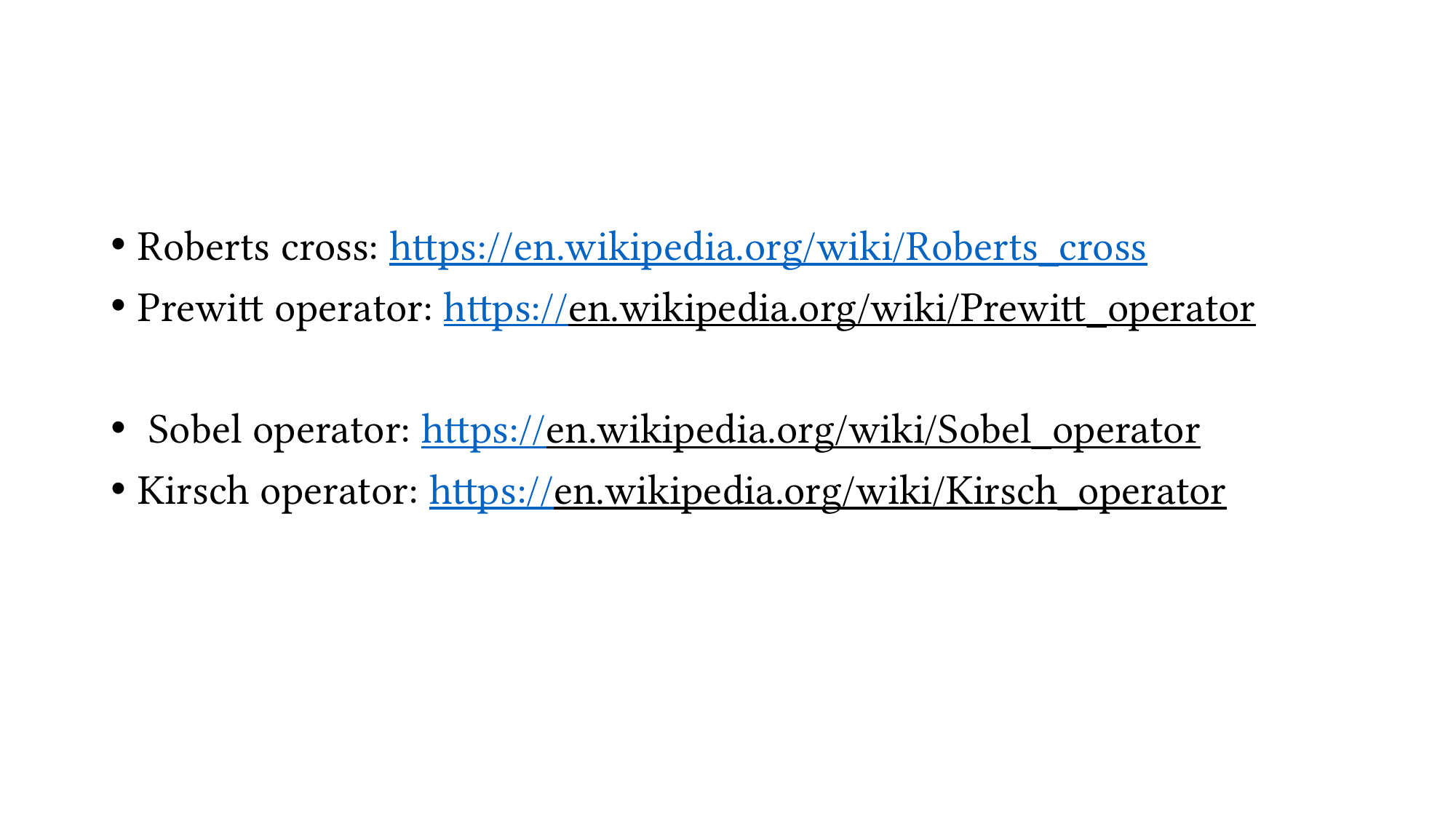

#
Roberts cross: https://en.wikipedia.org/wiki/Roberts_cross
Prewitt operator: https://en.wikipedia.org/wiki/Prewitt_operator

 Sobel operator: https://en.wikipedia.org/wiki/Sobel_operator
Kirsch operator: https://en.wikipedia.org/wiki/Kirsch_operator